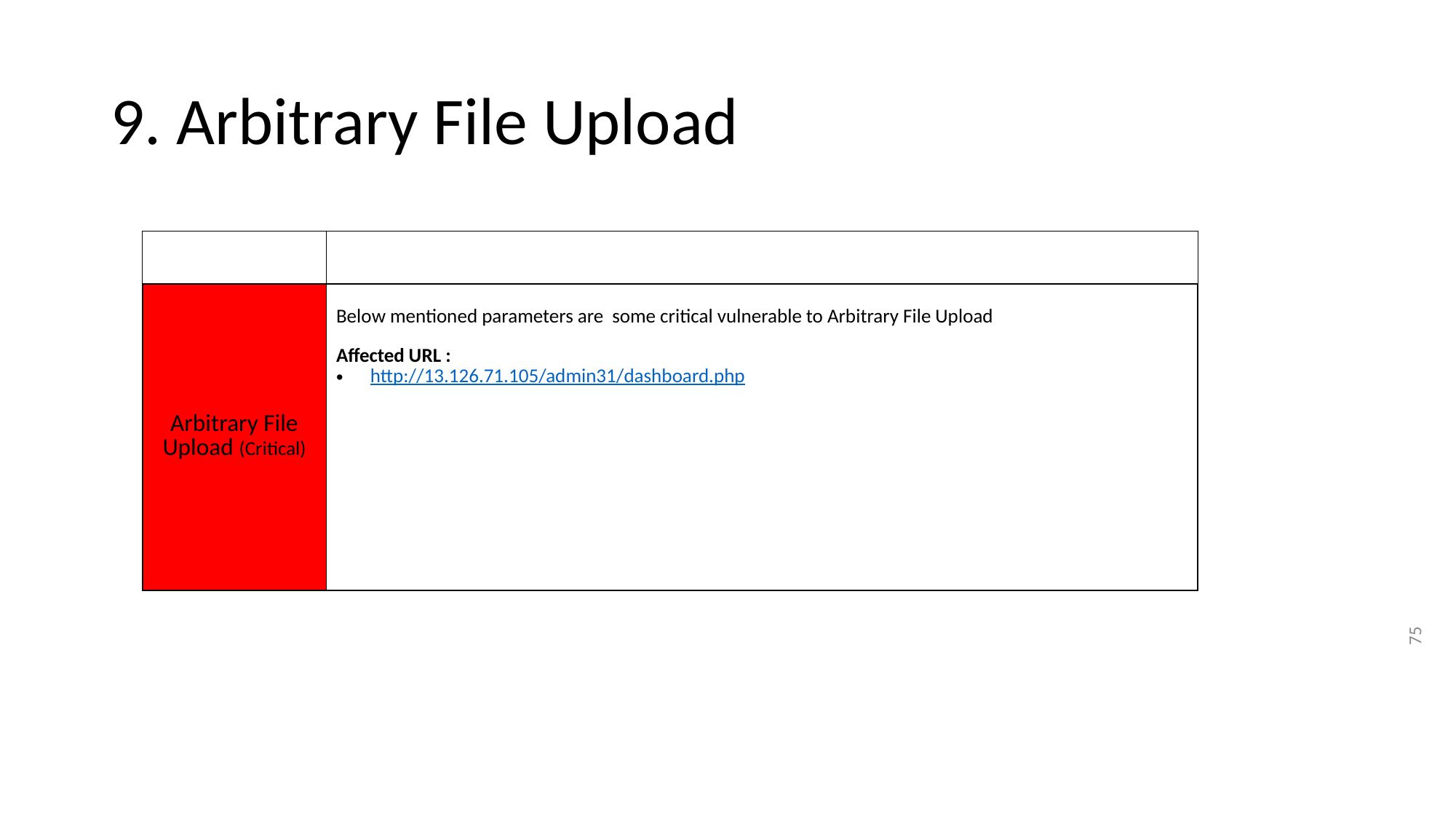

# 9. Arbitrary File Upload
|  |  |
| --- | --- |
| Arbitrary File Upload (Critical) | Below mentioned parameters are some critical vulnerable to Arbitrary File Upload Affected URL : http://13.126.71.105/admin31/dashboard.php |
75